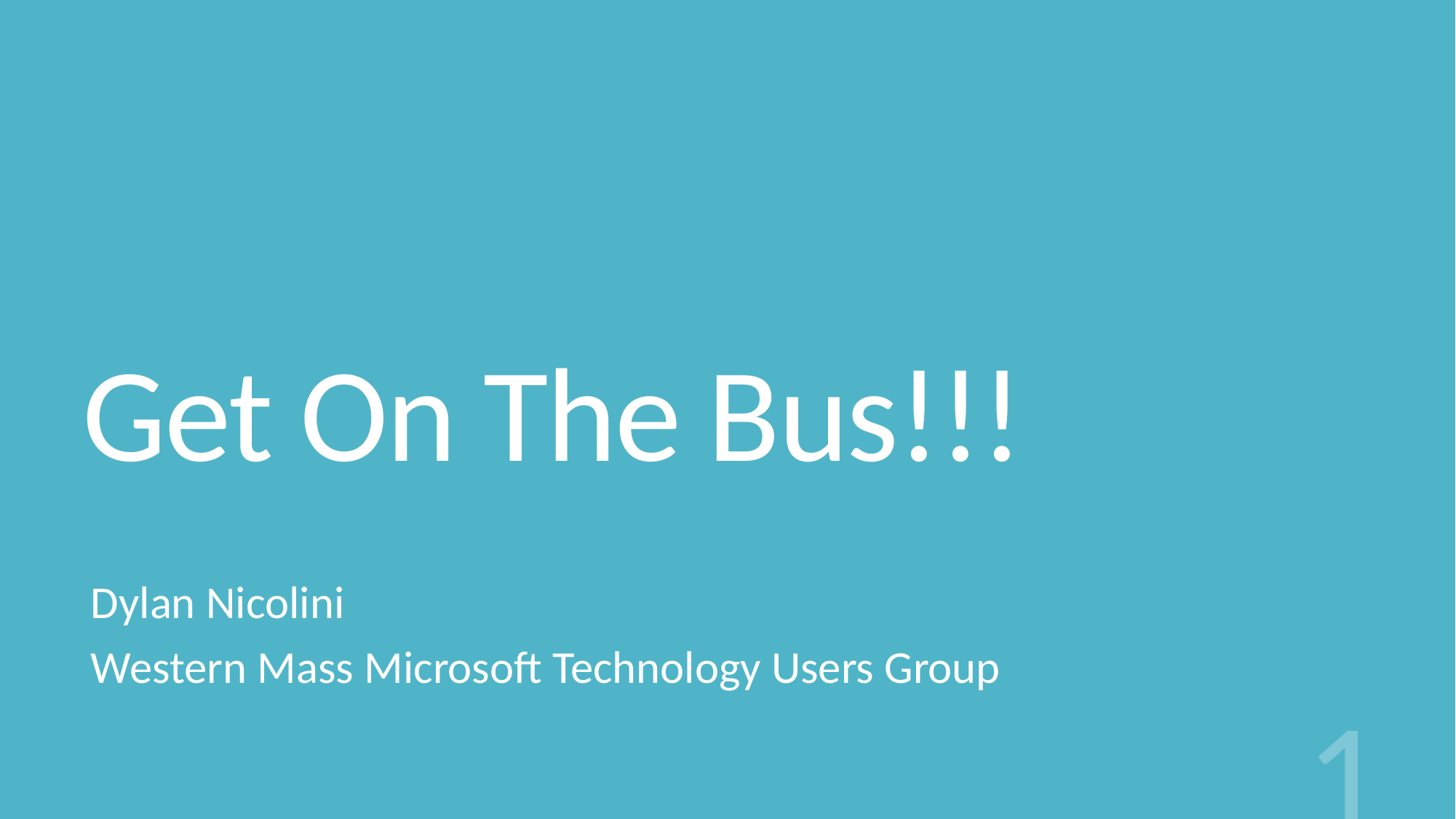

# Get On The Bus!!!

Dylan Nicolini
Western Mass Microsoft Technology Users Group
1